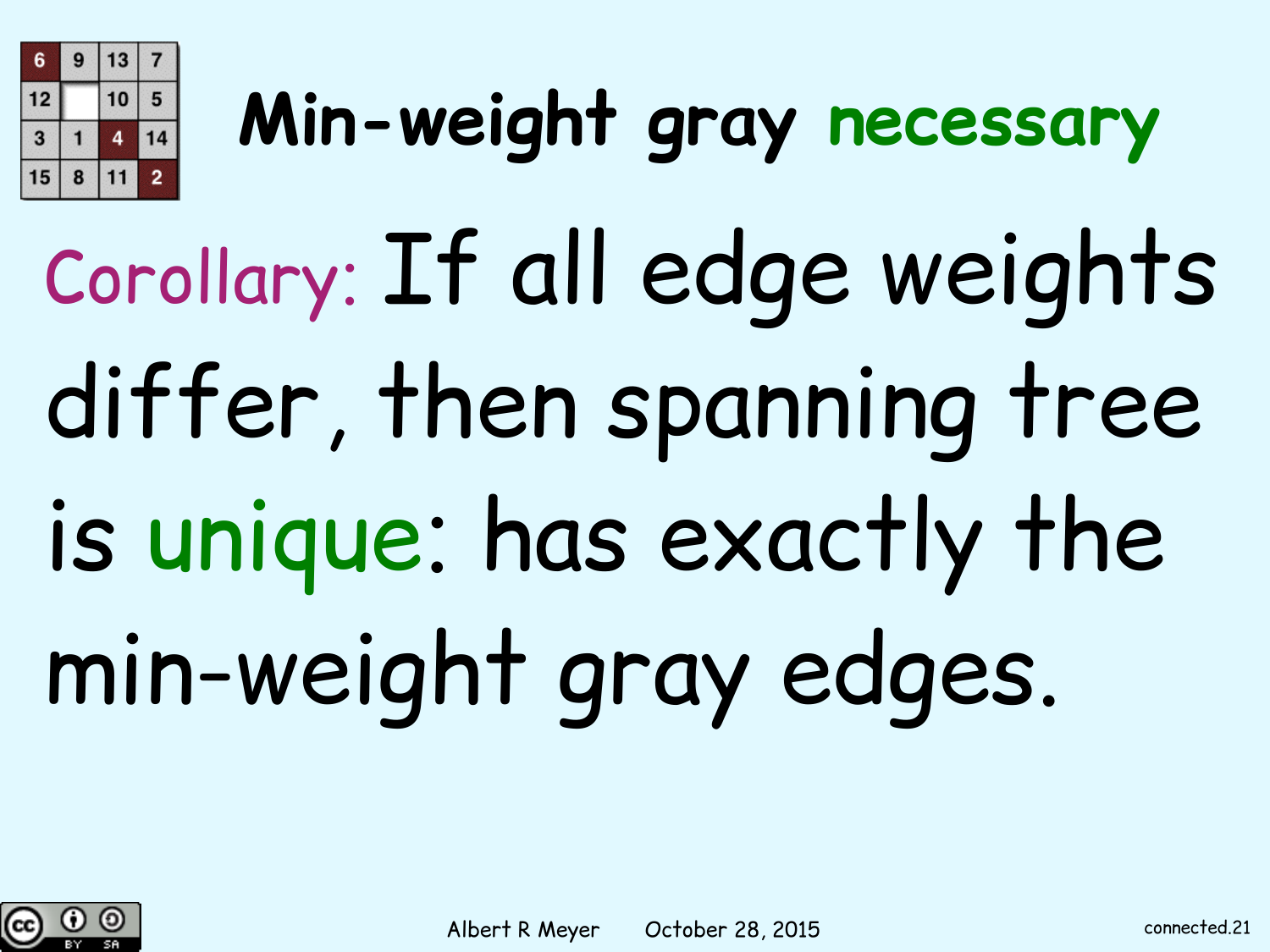

# Min-weight gray necessary
Corollary: If all edge weights
differ, then spanning tree
is unique: has exactly the
min-weight gray edges.
connected.21